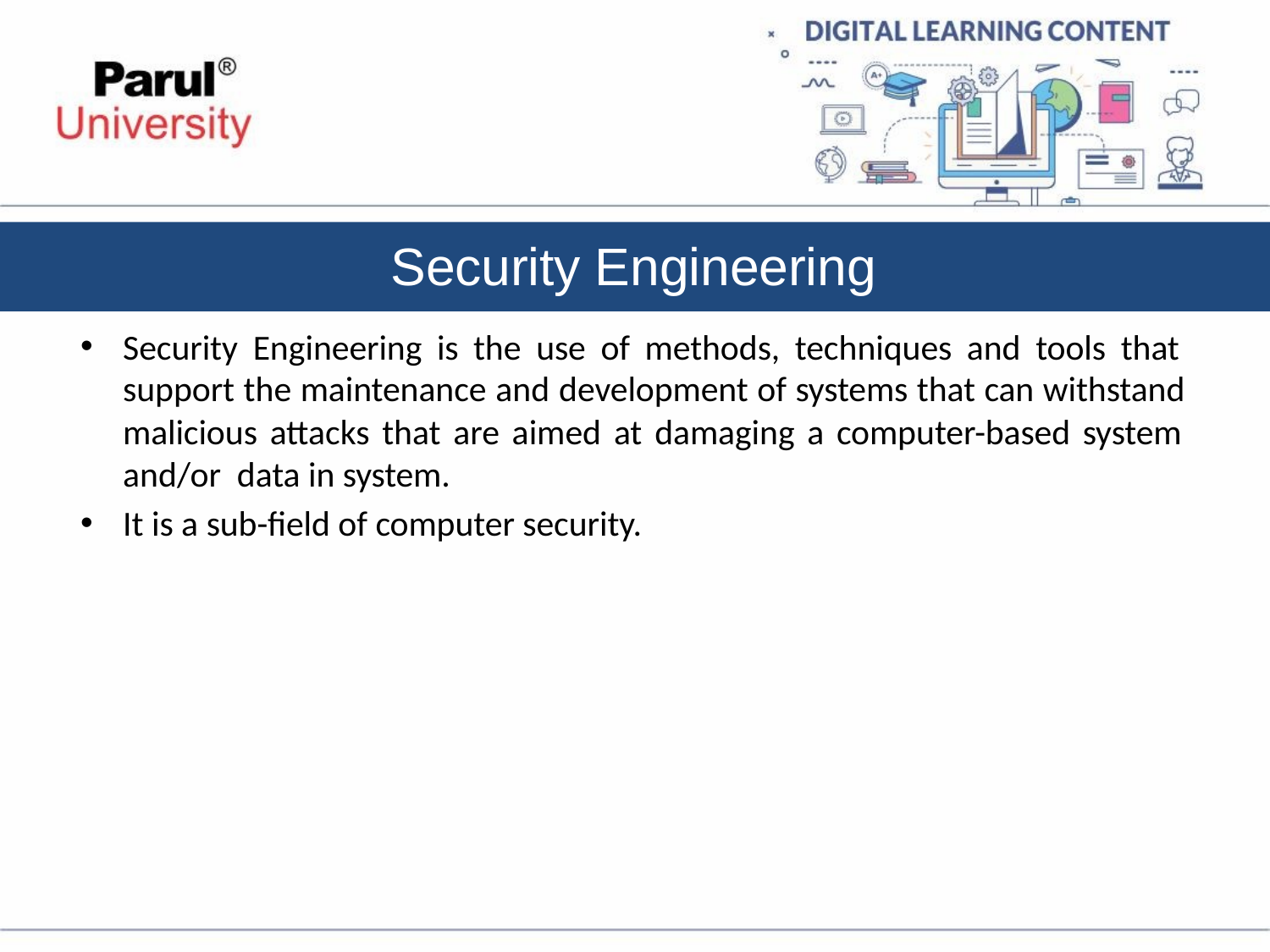

# Security Engineering
Security Engineering is the use of methods, techniques and tools that  support the maintenance and development of systems that can withstand  malicious attacks that are aimed at damaging a computer-based system  and/or data in system.
It is a sub-field of computer security.